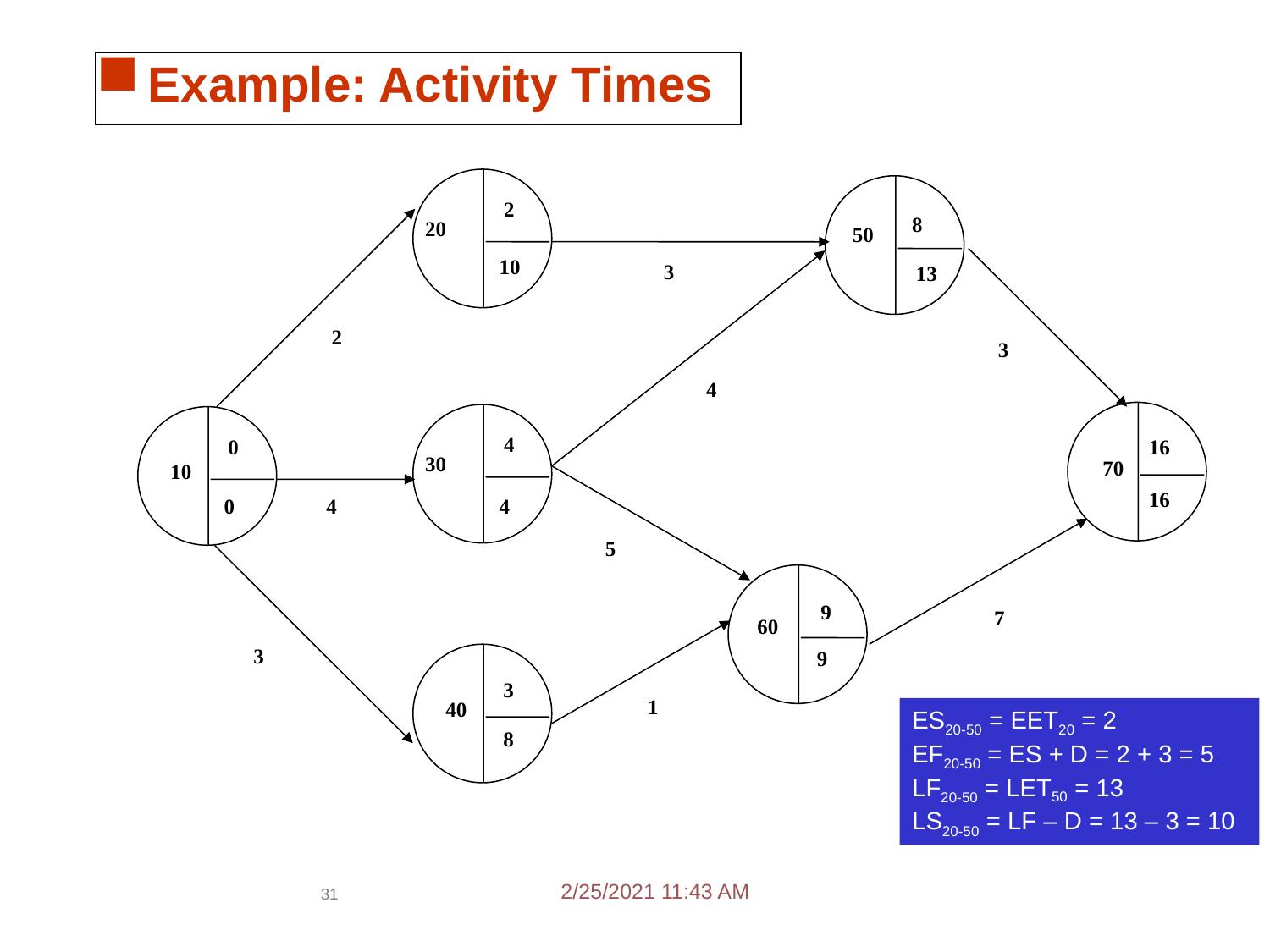

Example: Activity Times
           2

20

50

70

           4

30

            10

0

60

            40

3

3
2
3
4
4
5
7
3
1
8
16
9
10
13
16
4
0
9
8
ES20-50 = EET20 = 2
EF20-50 = ES + D = 2 + 3 = 5
LF20-50 = LET50 = 13
LS20-50 = LF – D = 13 – 3 = 10
2/25/2021 11:43 AM
31